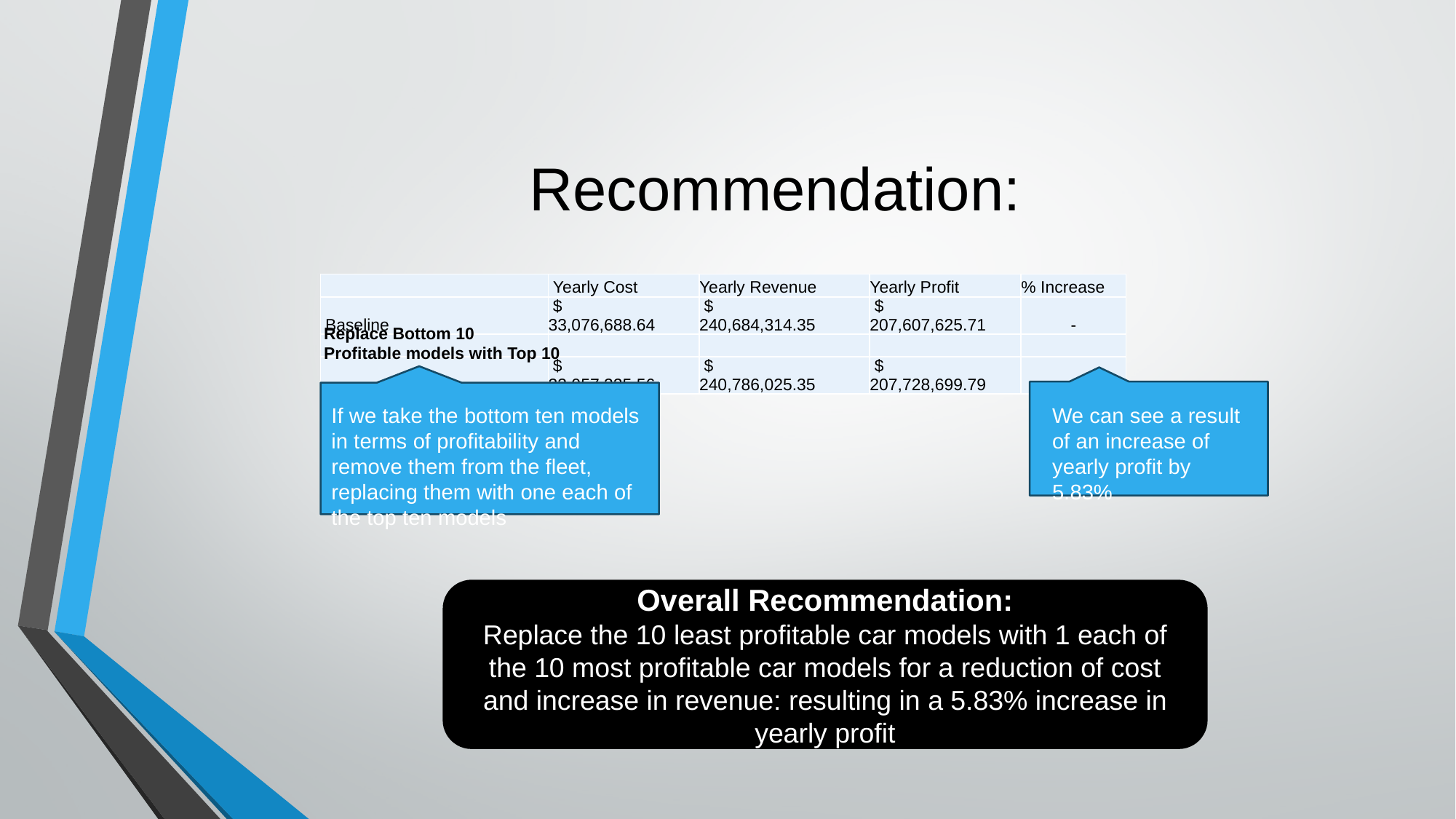

# Recommendation:
|  | Yearly Cost | Yearly Revenue | Yearly Profit | % Increase |
| --- | --- | --- | --- | --- |
| Baseline | $ 33,076,688.64 | $ 240,684,314.35 | $ 207,607,625.71 | - |
|  |  |  |  |  |
|  | $ 33,057,325.56 | $ 240,786,025.35 | $ 207,728,699.79 | 5.83% |
Replace Bottom 10
Profitable models with Top 10

If we take the bottom ten models in terms of profitability and remove them from the fleet, replacing them with one each of the top ten models
We can see a result of an increase of yearly profit by 5.83%
Overall Recommendation:
Replace the 10 least profitable car models with 1 each of the 10 most profitable car models for a reduction of cost and increase in revenue: resulting in a 5.83% increase in yearly profit